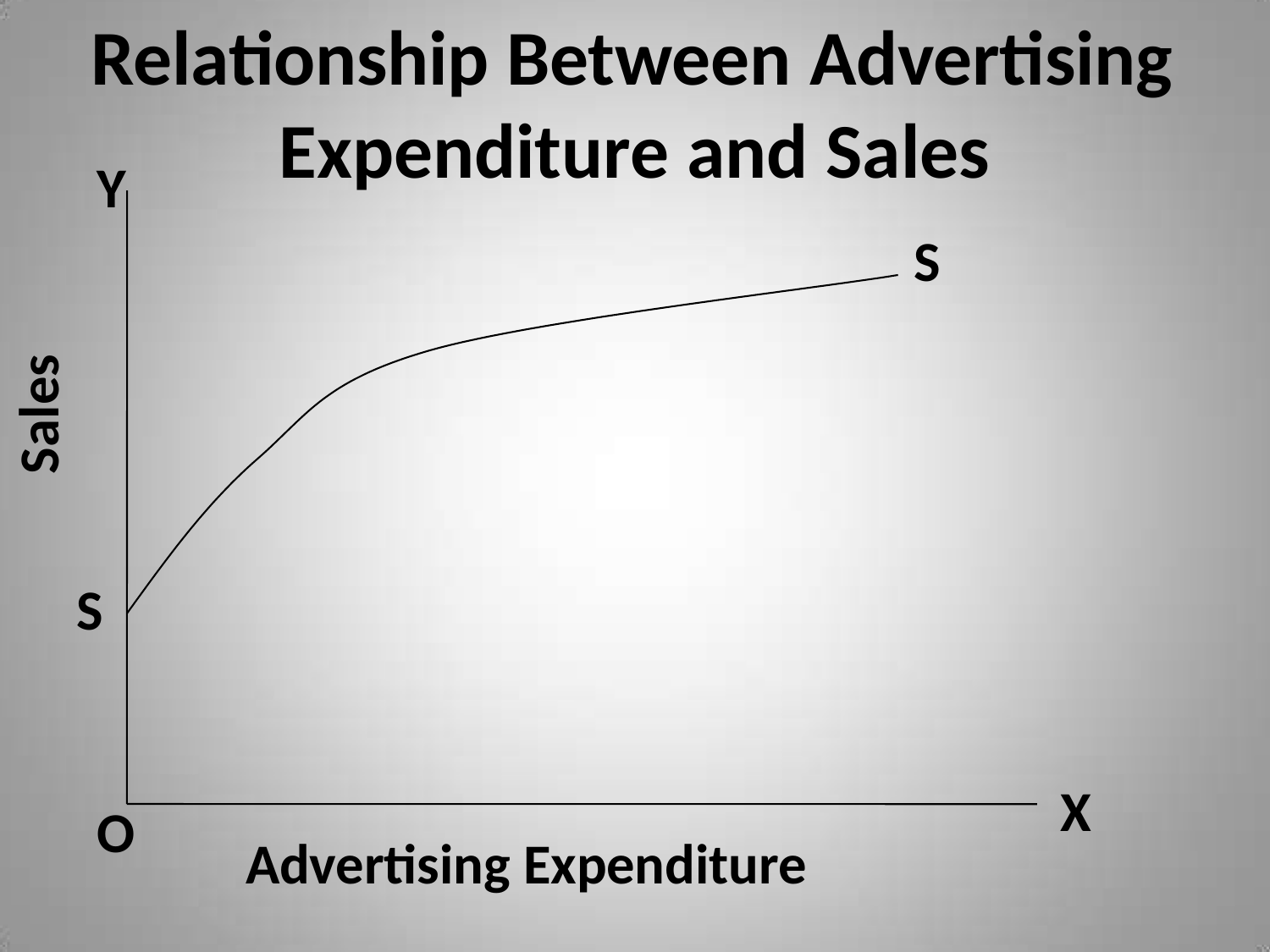

# Relationship Between Advertising
Expenditure and Sales
S
Y

Sales
S
X
O

Advertising Expenditure